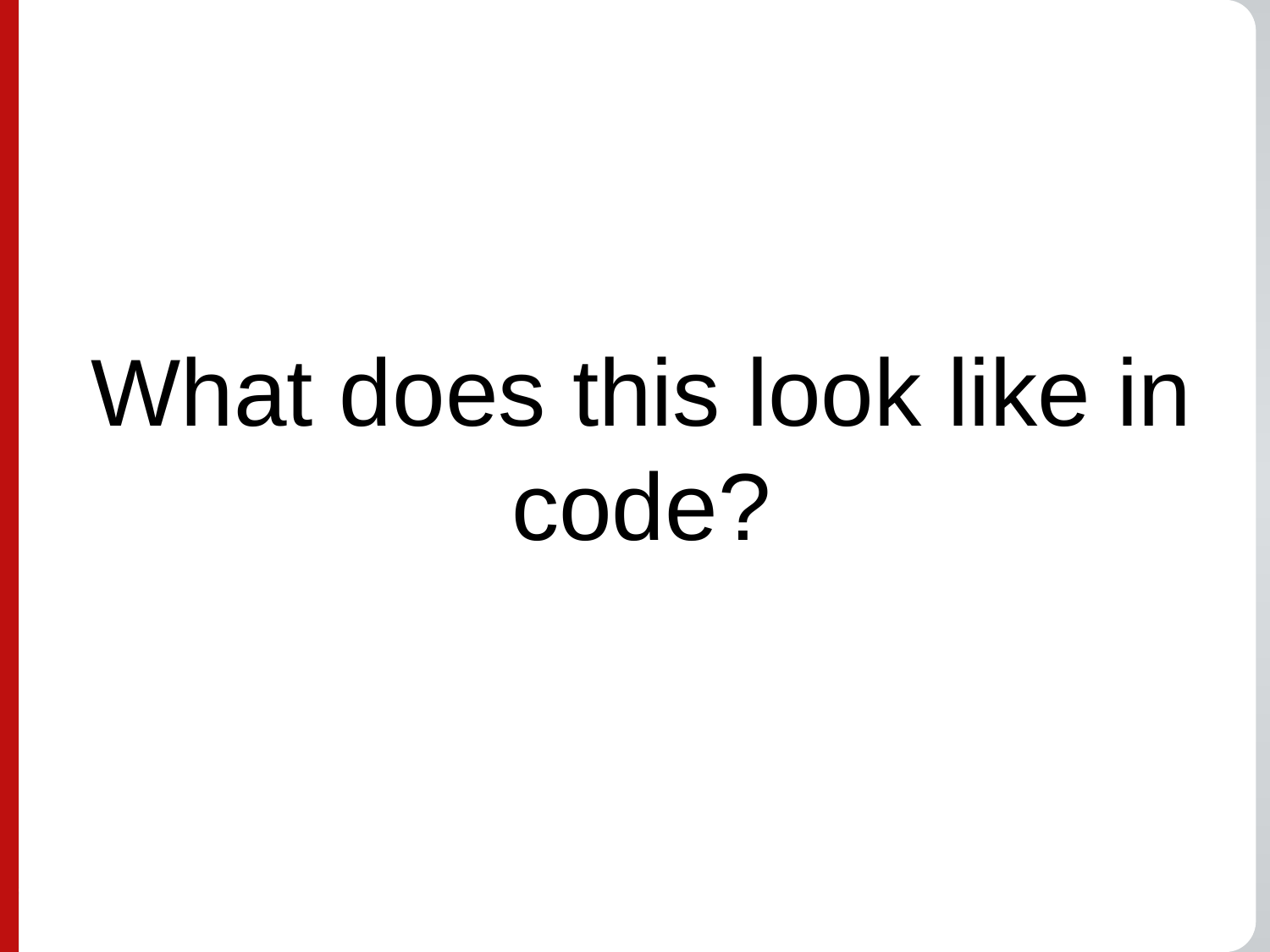

# What does this look like in code?